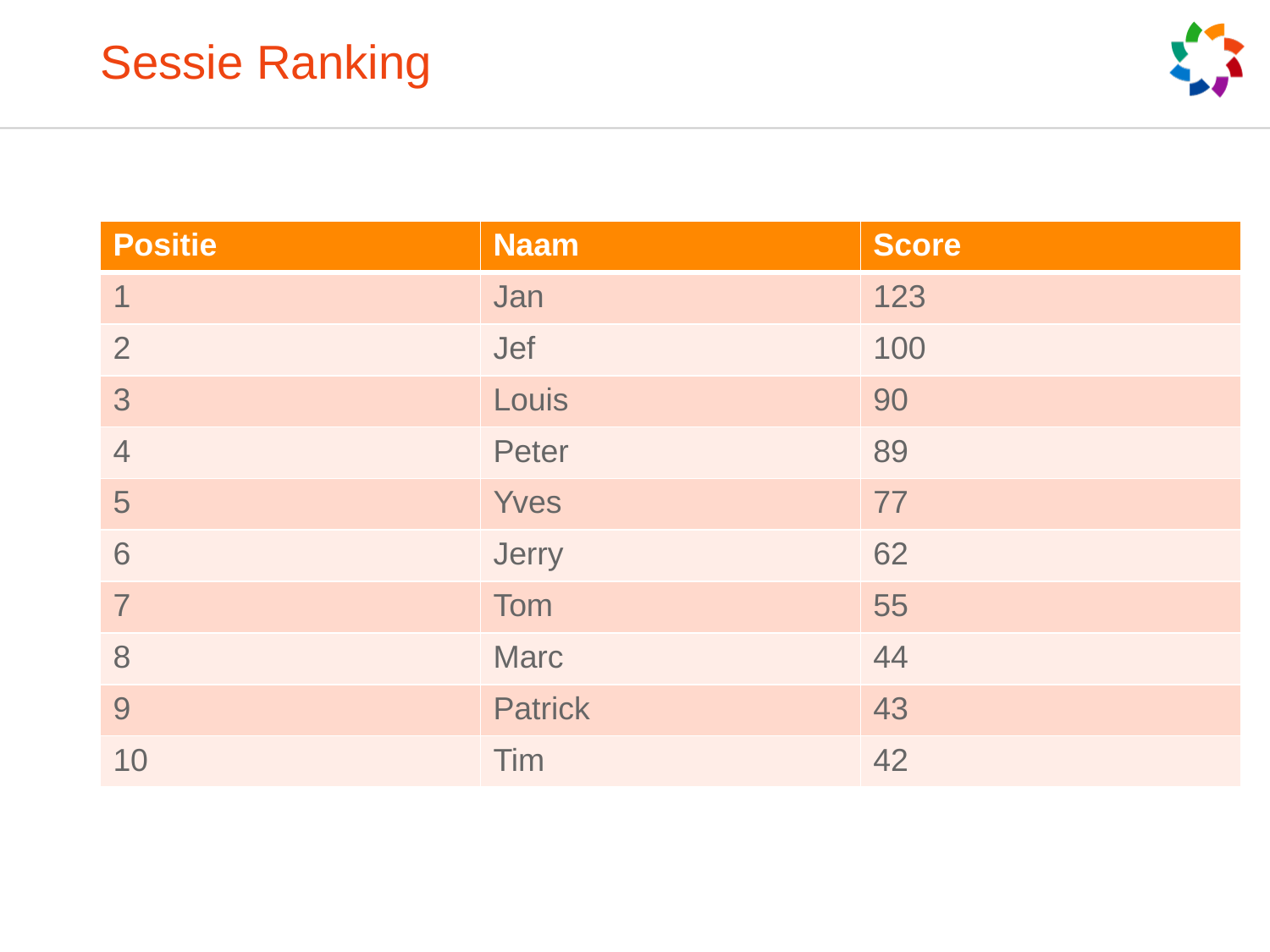

# Sessie Ranking
| Positie | Naam | Score |
| --- | --- | --- |
| 1 | Jan | 123 |
| 2 | Jef | 100 |
| 3 | Louis | 90 |
| 4 | Peter | 89 |
| 5 | Yves | 77 |
| 6 | Jerry | 62 |
| 7 | Tom | 55 |
| 8 | Marc | 44 |
| 9 | Patrick | 43 |
| 10 | Tim | 42 |